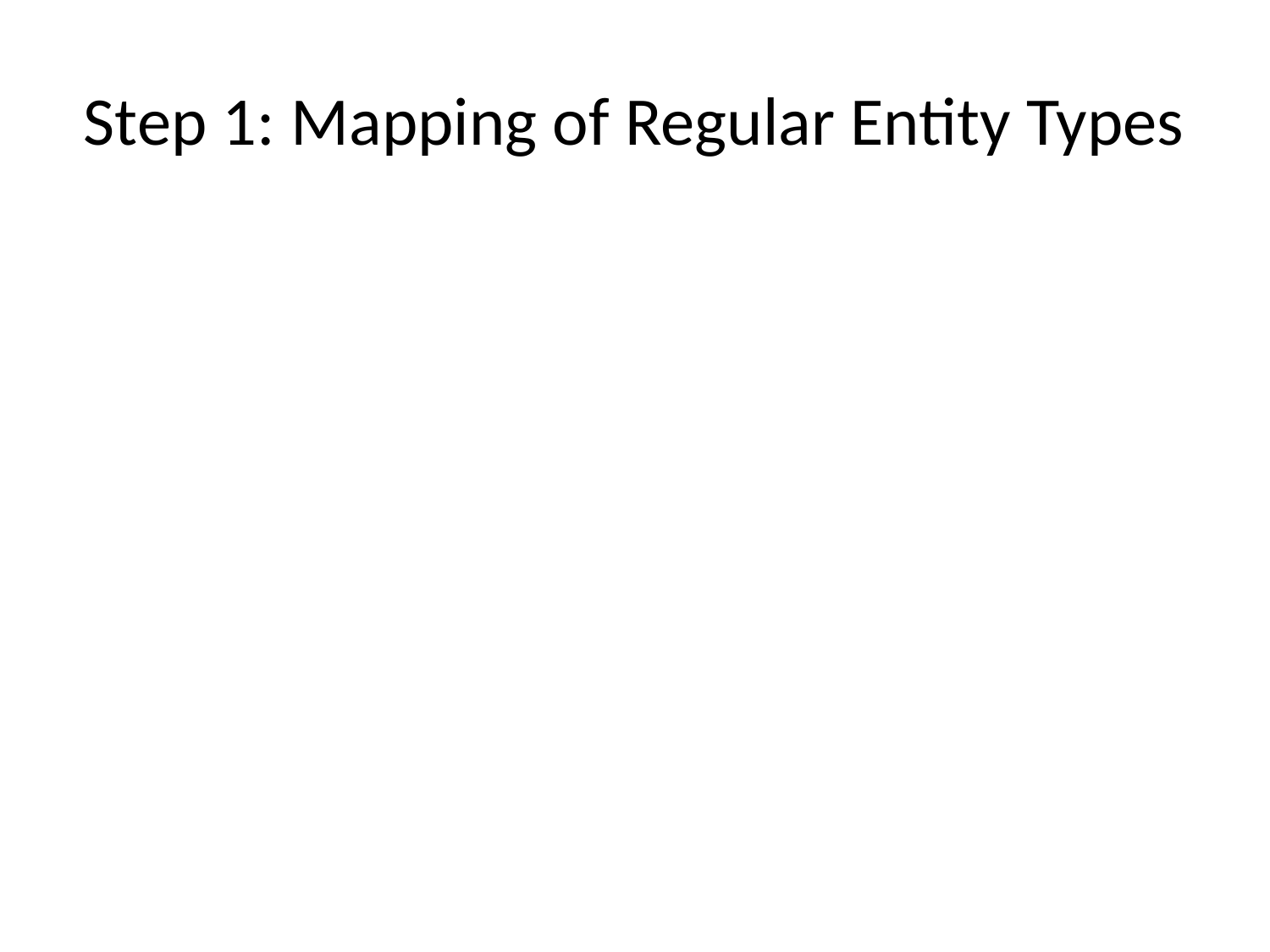

# Step 1: Mapping of Regular Entity Types